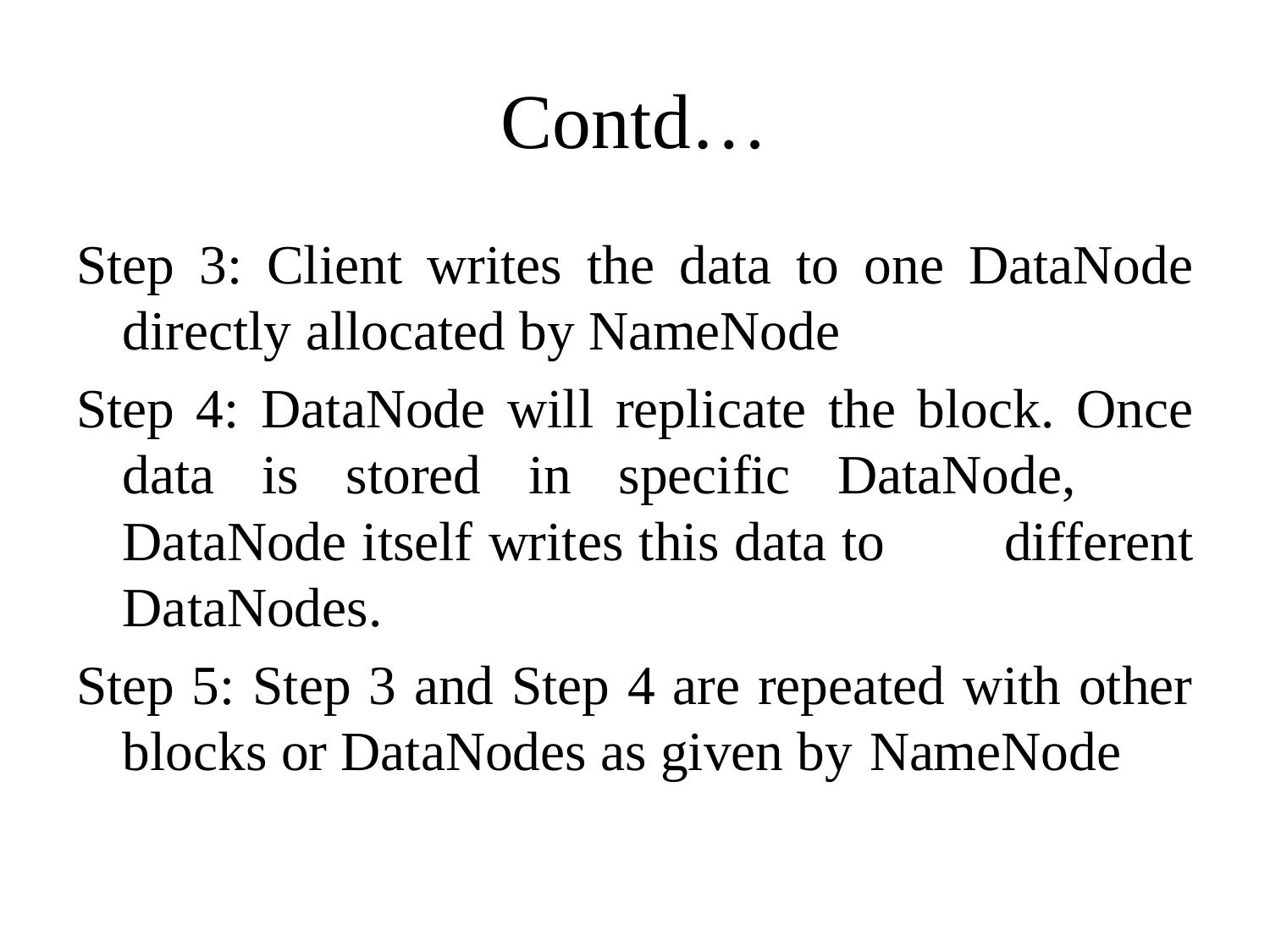

# Contd…
Step 3: Client writes the data to one DataNode 	directly allocated by NameNode
Step 4: DataNode will replicate the block. Once 	data is stored in specific DataNode, 	DataNode itself writes this data to 	different DataNodes.
Step 5: Step 3 and Step 4 are repeated with other 	blocks or DataNodes as given by 	NameNode